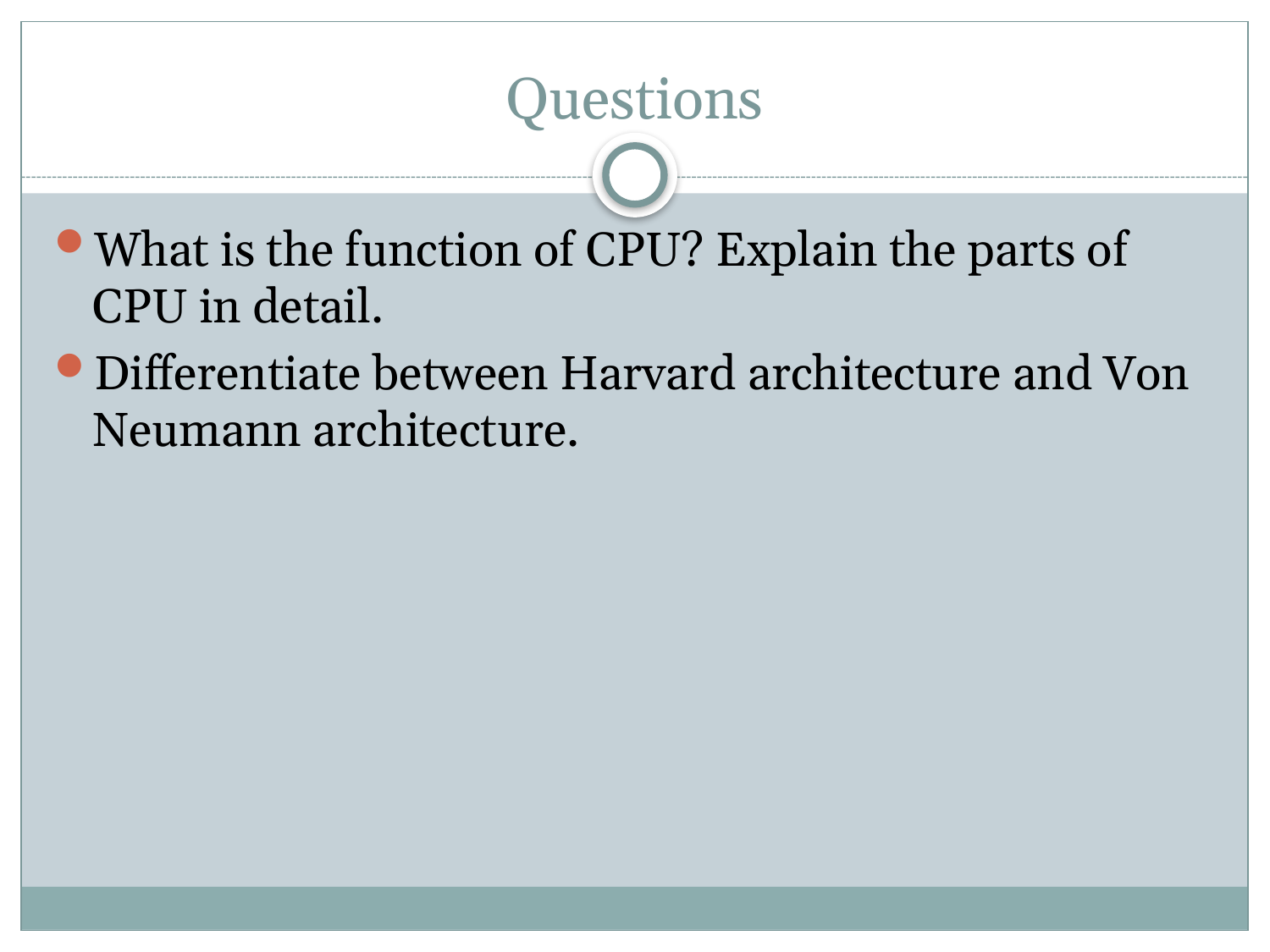

# Questions
What is the function of CPU? Explain the parts of CPU in detail.
Differentiate between Harvard architecture and Von Neumann architecture.